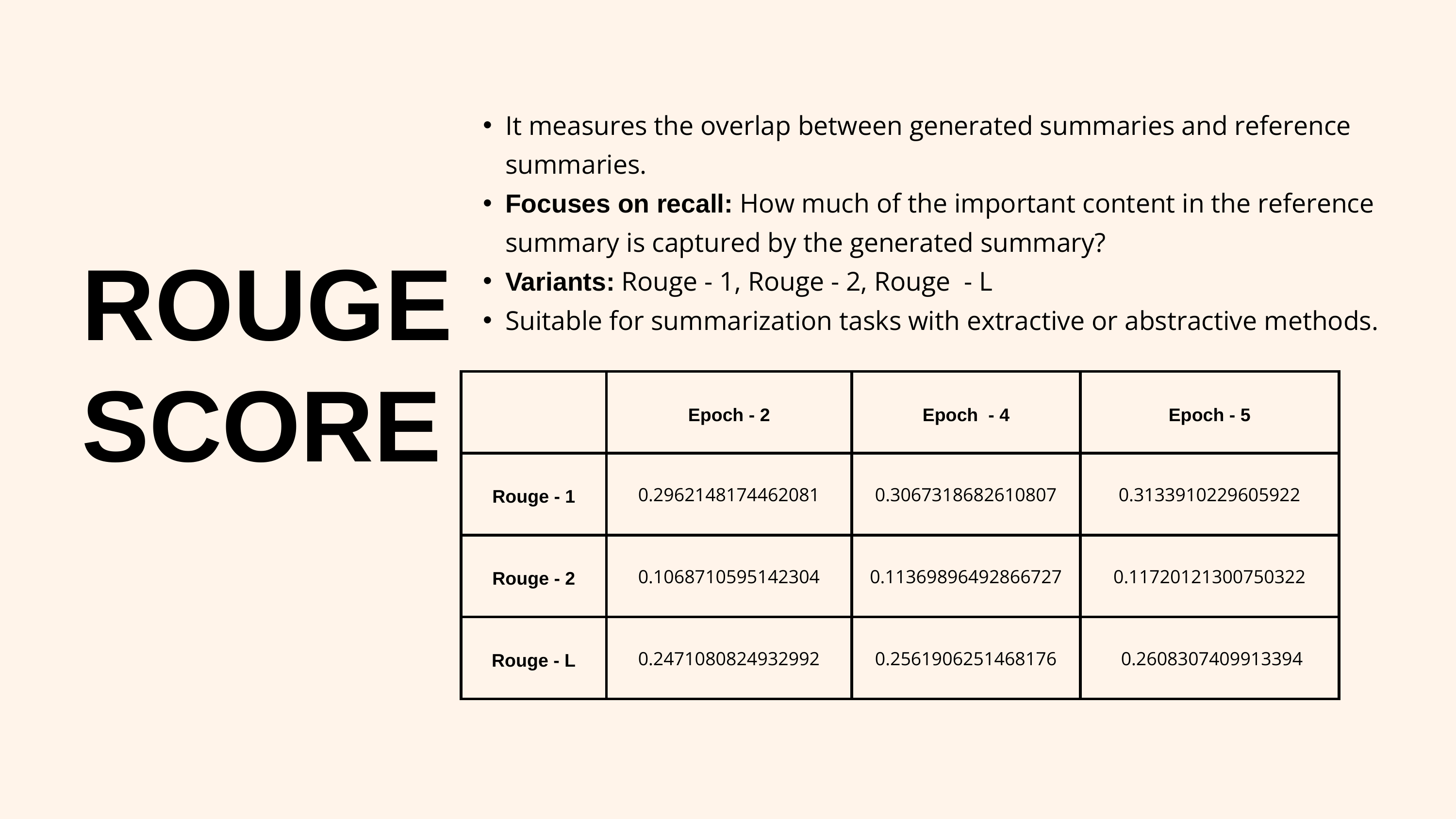

It measures the overlap between generated summaries and reference summaries.
Focuses on recall: How much of the important content in the reference summary is captured by the generated summary?
Variants: Rouge - 1, Rouge - 2, Rouge  - L
Suitable for summarization tasks with extractive or abstractive methods.

ROUGE SCORE
|  | Epoch - 2 | Epoch - 4 | Epoch - 5 |
| --- | --- | --- | --- |
| Rouge - 1 | 0.2962148174462081 | 0.3067318682610807 | 0.3133910229605922 |
| Rouge - 2 | 0.1068710595142304 | 0.11369896492866727 | 0.11720121300750322 |
| Rouge - L | 0.2471080824932992 | 0.2561906251468176 | 0.2608307409913394 |